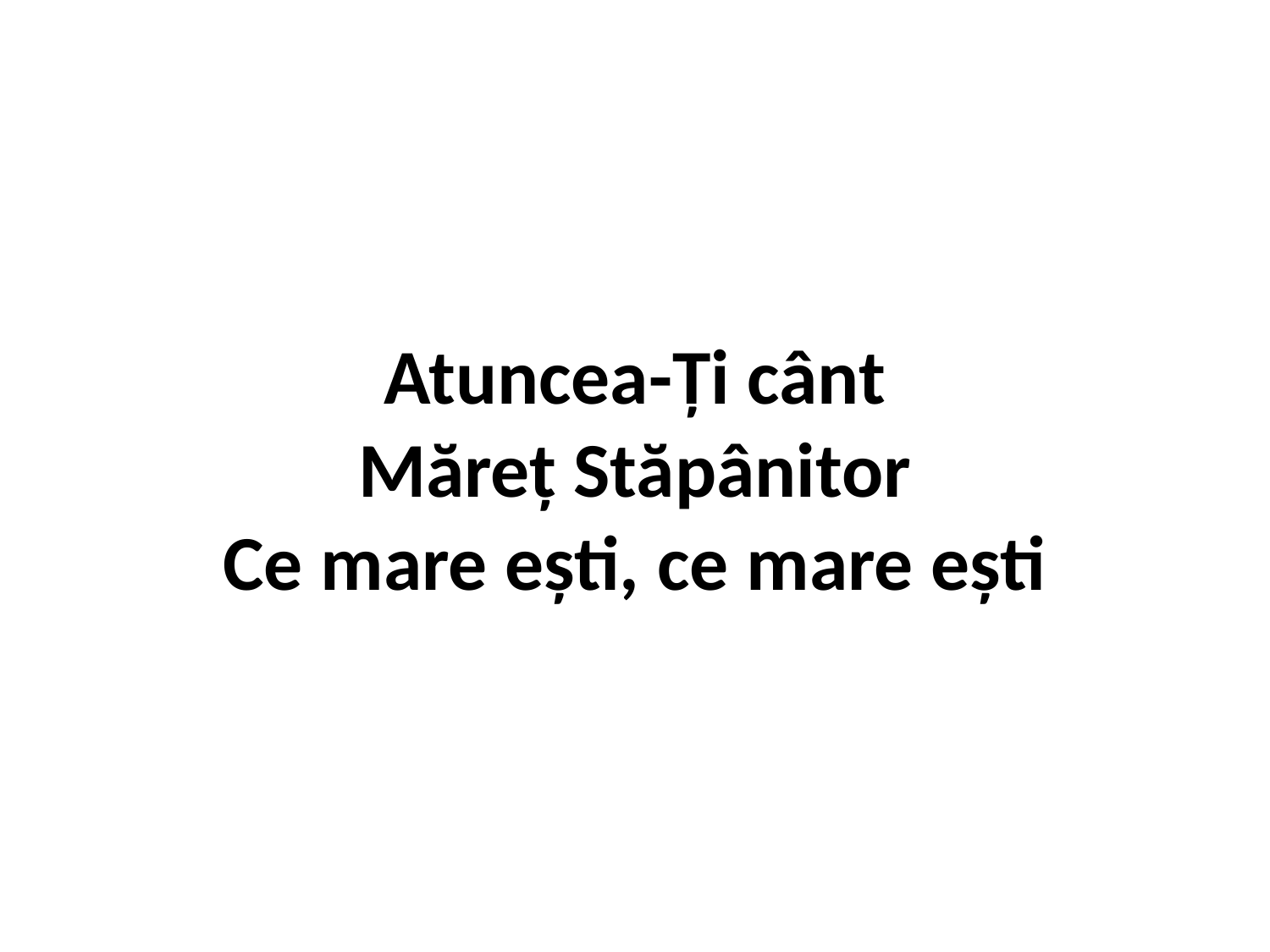

Atuncea-Ți cânt
Măreț Stăpânitor
Ce mare ești, ce mare ești